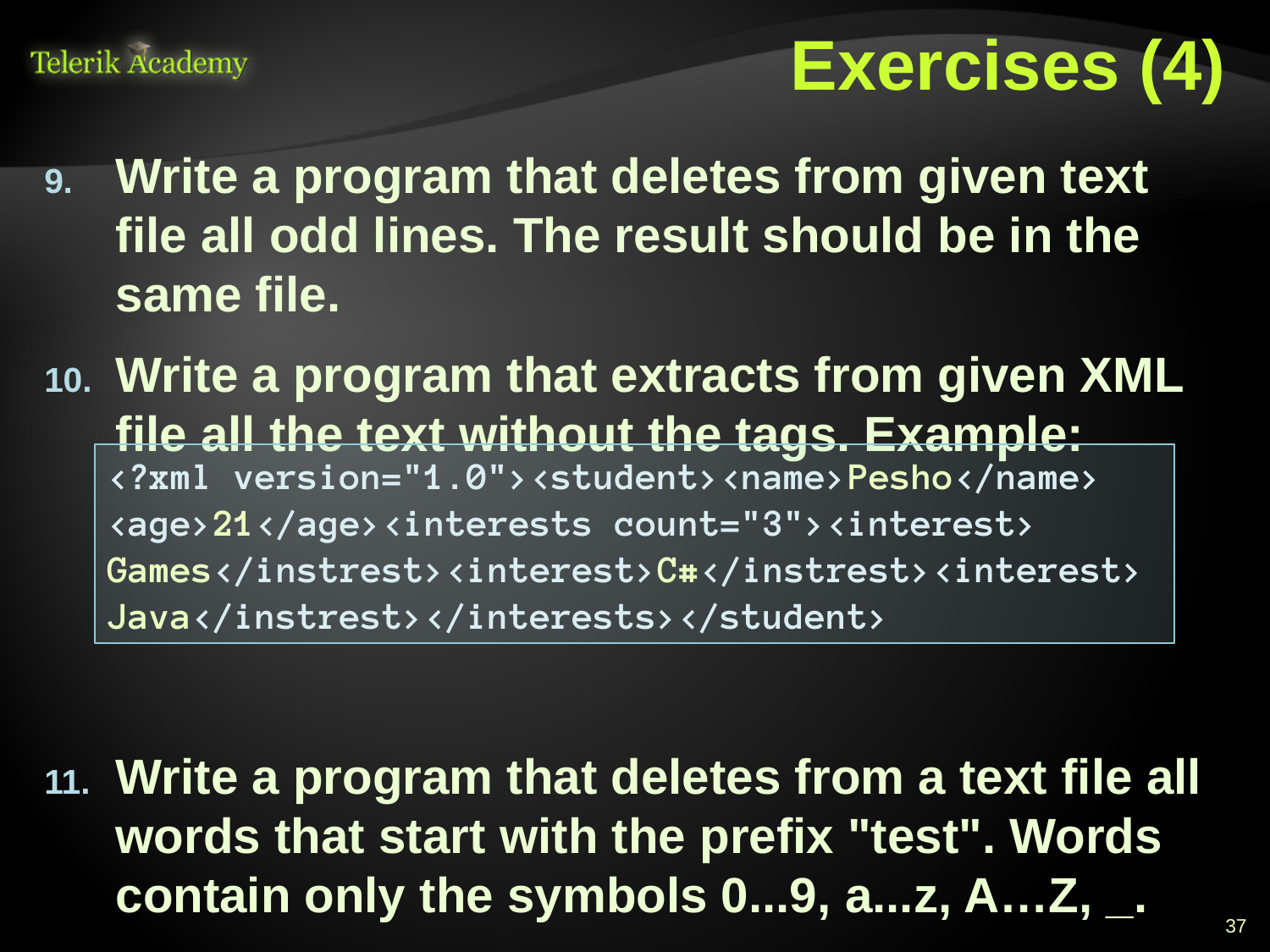

# Exercises (4)
Write a program that deletes from given text file all odd lines. The result should be in the same file.
Write a program that extracts from given XML file all the text without the tags. Example:

Write a program that deletes from a text file all words that start with the prefix "test". Words contain only the symbols 0...9, a...z, A…Z, _.
<?xml version="1.0"><student><name>Pesho</name>
<age>21</age><interests count="3"><interest> Games</instrest><interest>C#</instrest><interest> Java</instrest></interests></student>
37